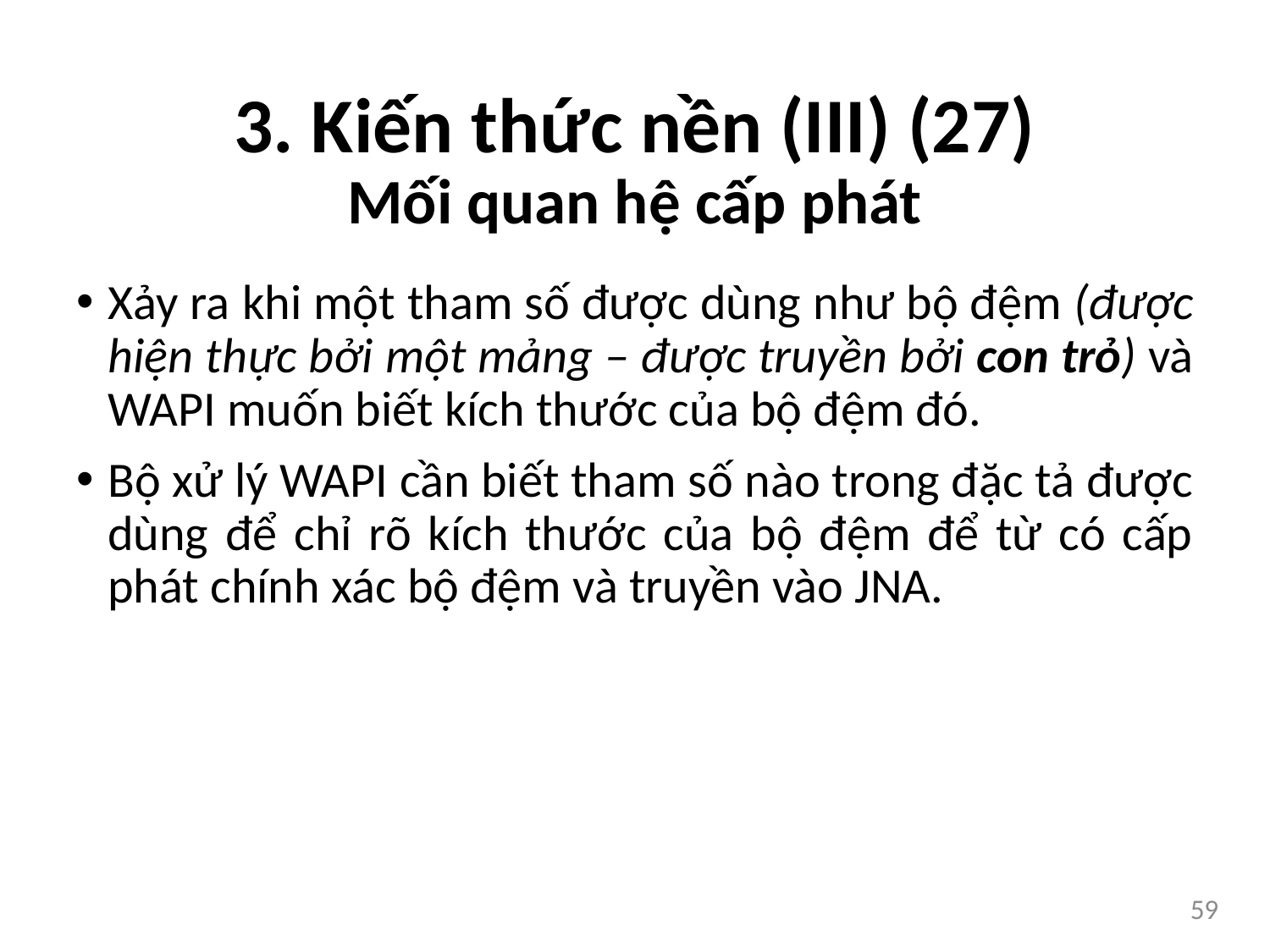

# 3. Kiến thức nền (III) (27) Mối quan hệ cấp phát
Xảy ra khi một tham số được dùng như bộ đệm (được hiện thực bởi một mảng – được truyền bởi con trỏ) và WAPI muốn biết kích thước của bộ đệm đó.
Bộ xử lý WAPI cần biết tham số nào trong đặc tả được dùng để chỉ rõ kích thước của bộ đệm để từ có cấp phát chính xác bộ đệm và truyền vào JNA.
59